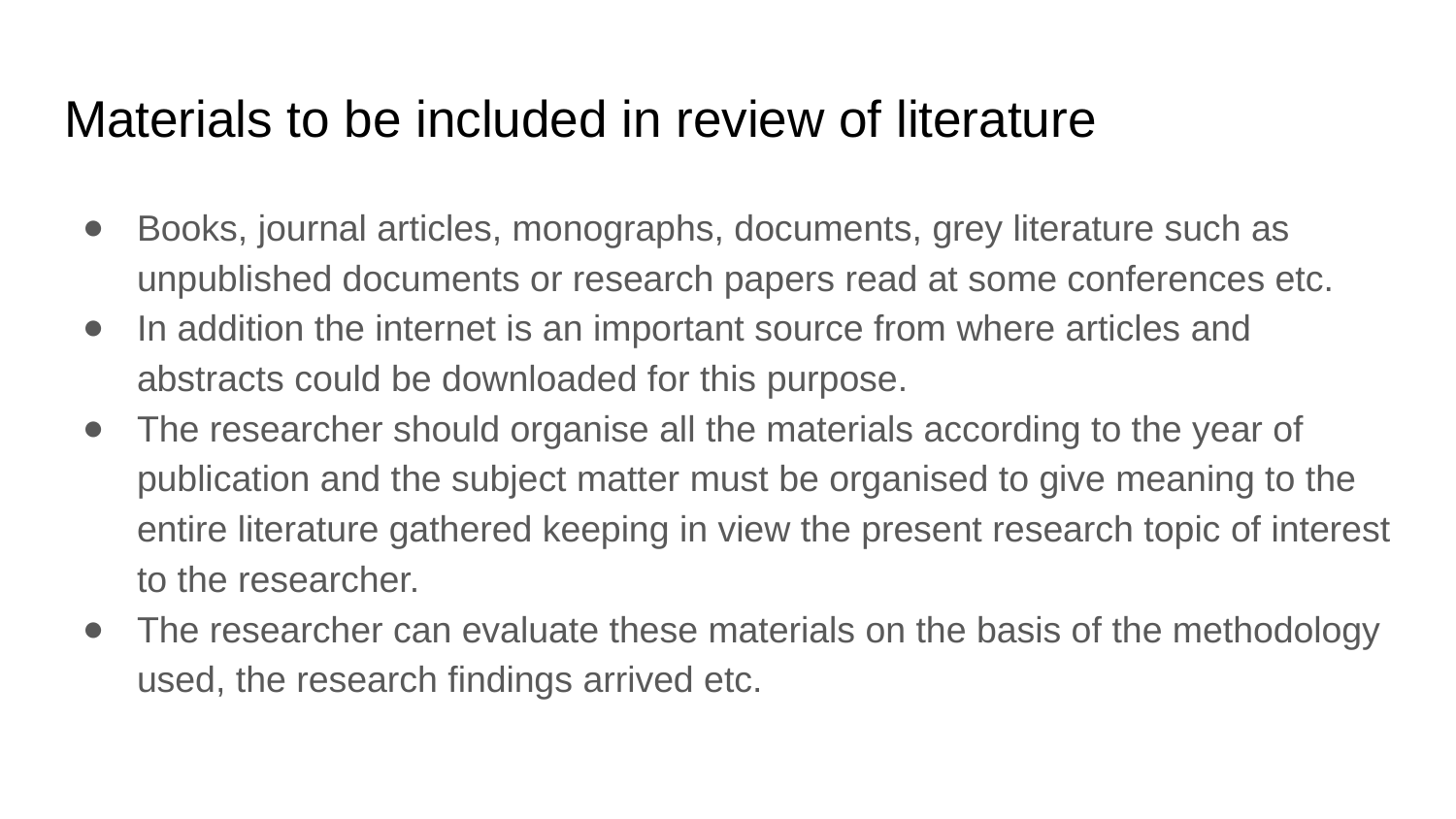

# Materials to be included in review of literature
Books, journal articles, monographs, documents, grey literature such as unpublished documents or research papers read at some conferences etc.
In addition the internet is an important source from where articles and abstracts could be downloaded for this purpose.
The researcher should organise all the materials according to the year of publication and the subject matter must be organised to give meaning to the entire literature gathered keeping in view the present research topic of interest to the researcher.
The researcher can evaluate these materials on the basis of the methodology used, the research findings arrived etc.